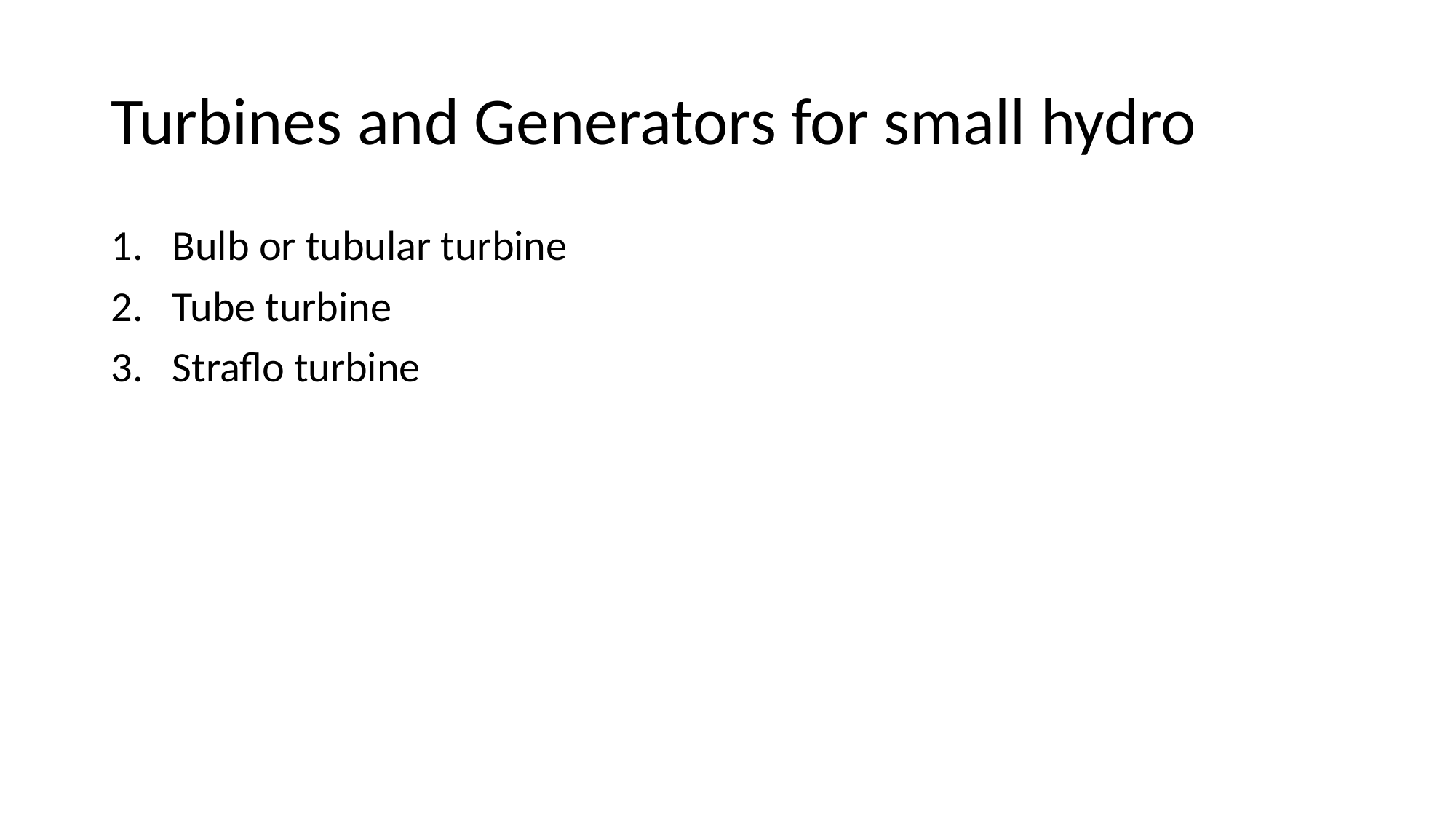

# Turbines and Generators for small hydro
Bulb or tubular turbine
Tube turbine
Straflo turbine